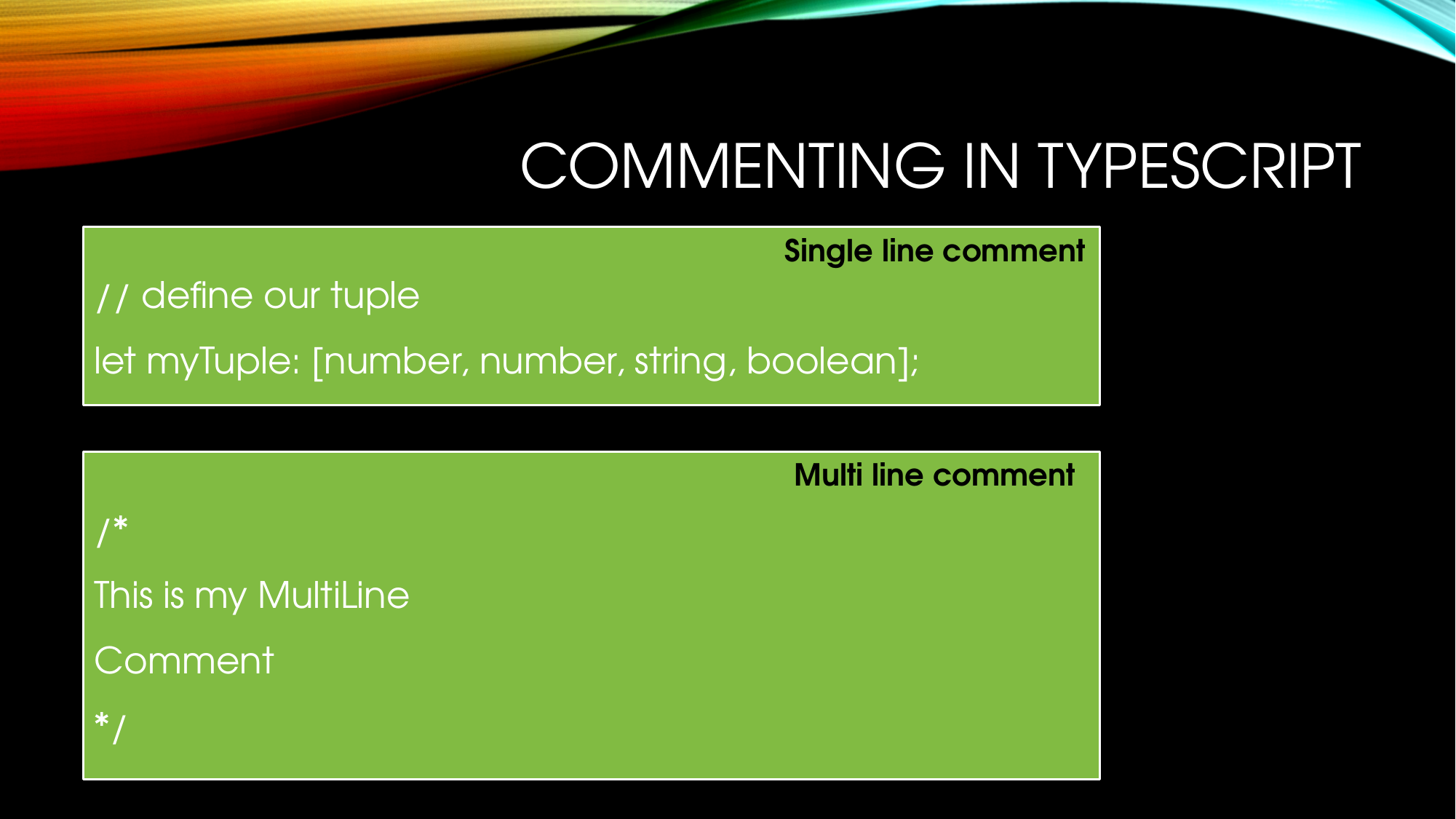

# Commenting in typescript
Single line comment
// define our tuple
let myTuple: [number, number, string, boolean];
Multi line comment
/*
This is my MultiLine
Comment
*/